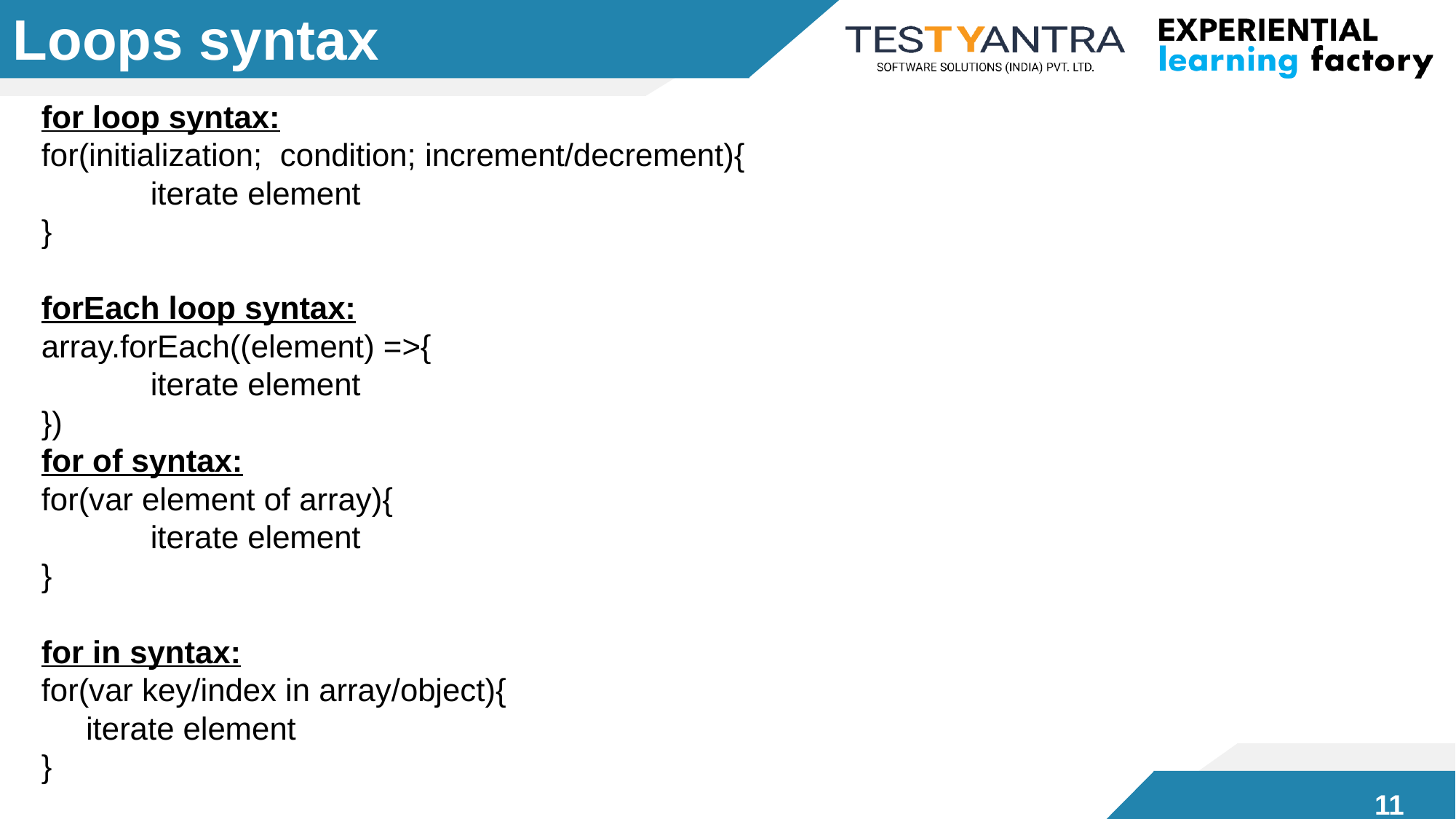

# Loops syntax
for loop syntax:
for(initialization;  condition; increment/decrement){
	iterate element
}

forEach loop syntax:
array.forEach((element) =>{
	iterate element
})
for of syntax:
for(var element of array){
	iterate element
}

for in syntax:
for(var key/index in array/object){
     iterate element
}

11